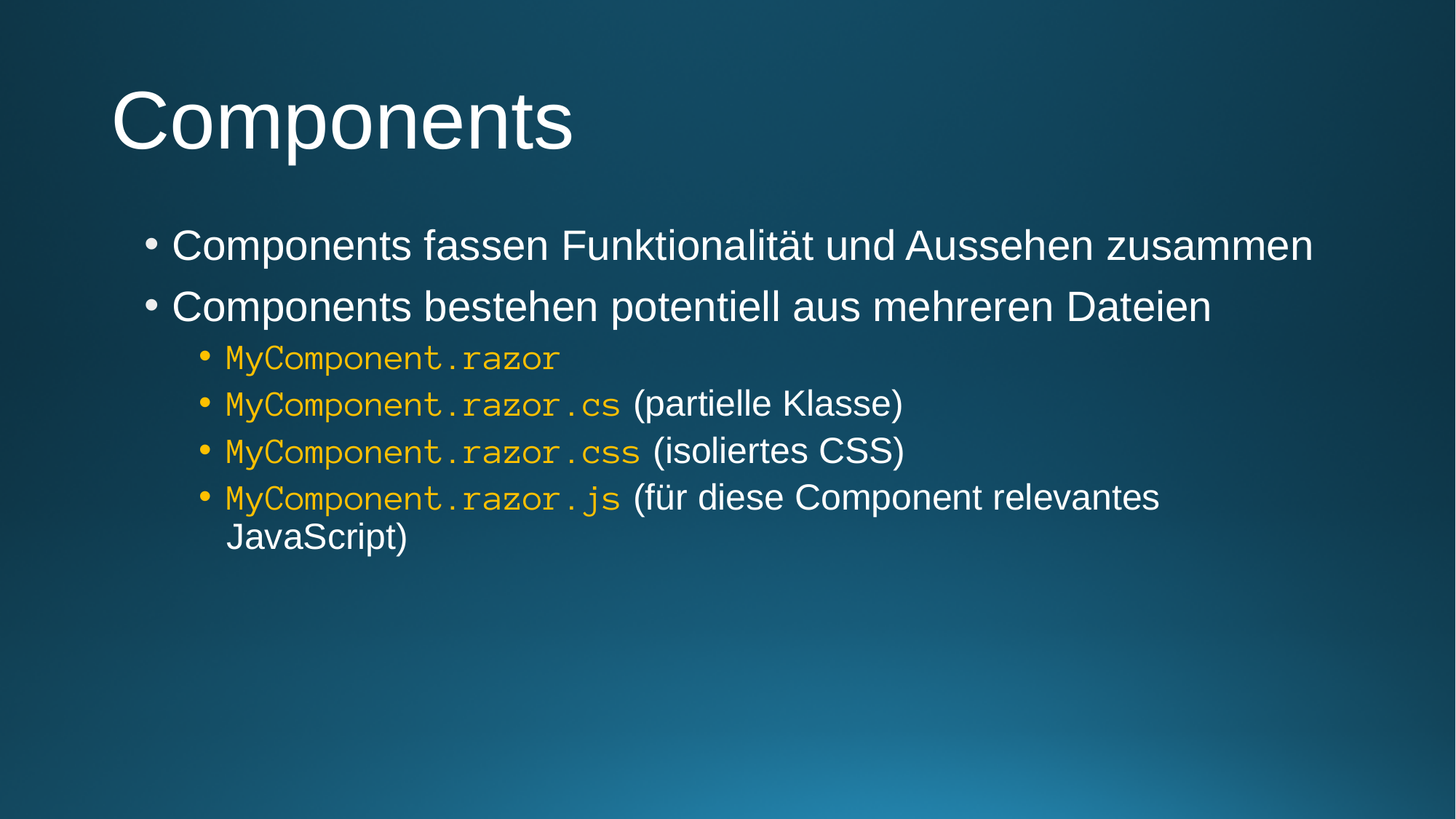

# Components
Components fassen Funktionalität und Aussehen zusammen
Components bestehen potentiell aus mehreren Dateien
MyComponent.razor
MyComponent.razor.cs (partielle Klasse)
MyComponent.razor.css (isoliertes CSS)
MyComponent.razor.js (für diese Component relevantes JavaScript)